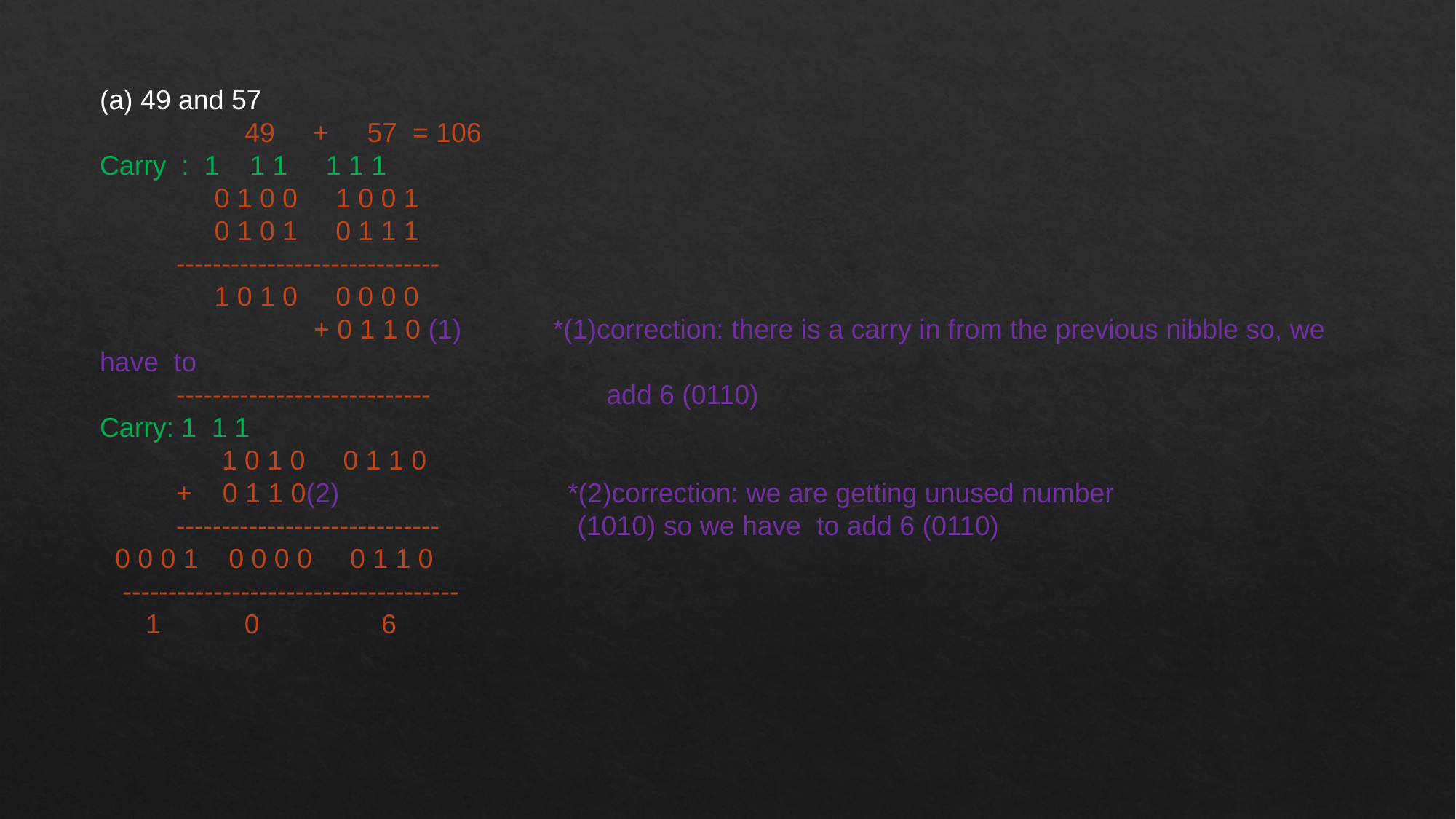

(a) 49 and 57
                   49     +     57  = 106
Carry  :  1    1 1     1 1 1
               0 1 0 0     1 0 0 1
               0 1 0 1     0 1 1 1
          -----------------------------
               1 0 1 0     0 0 0 0
                            + 0 1 1 0 (1)            *(1)correction: there is a carry in from the previous nibble so, we have  to
          ----------------------------                       add 6 (0110)
Carry: 1  1 1
                1 0 1 0     0 1 1 0
          +    0 1 1 0(2)                              *(2)correction: we are getting unused number
          -----------------------------                  (1010) so we have  to add 6 (0110)
  0 0 0 1    0 0 0 0     0 1 1 0
   -------------------------------------
      1           0                6